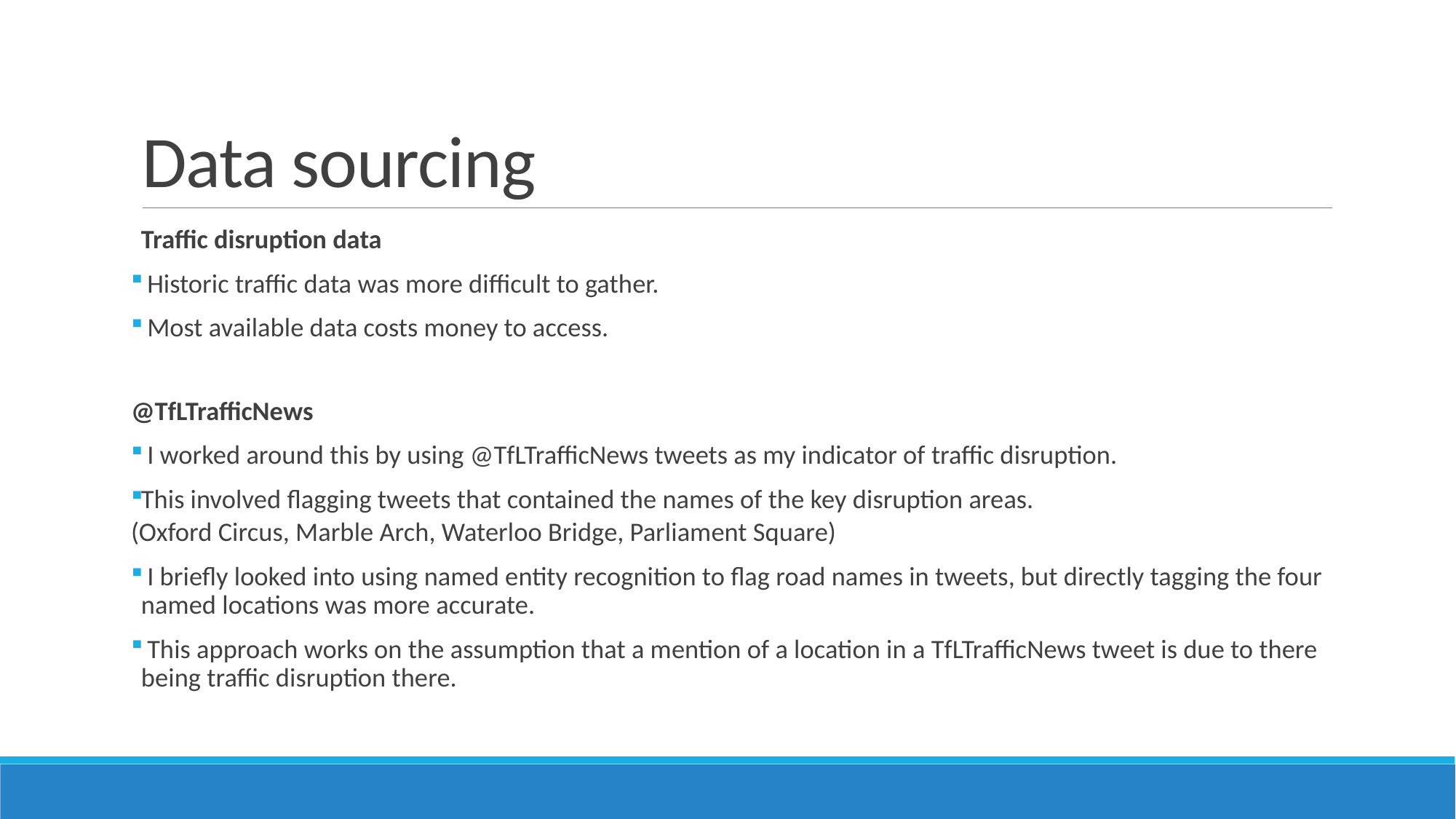

# Data sourcing
Traffic disruption data
 Historic traffic data was more difficult to gather.
 Most available data costs money to access.

@TfLTrafficNews
 I worked around this by using @TfLTrafficNews tweets as my indicator of traffic disruption.
This involved flagging tweets that contained the names of the key disruption areas.
(Oxford Circus, Marble Arch, Waterloo Bridge, Parliament Square)
 I briefly looked into using named entity recognition to flag road names in tweets, but directly tagging the four named locations was more accurate.
 This approach works on the assumption that a mention of a location in a TfLTrafficNews tweet is due to there being traffic disruption there.